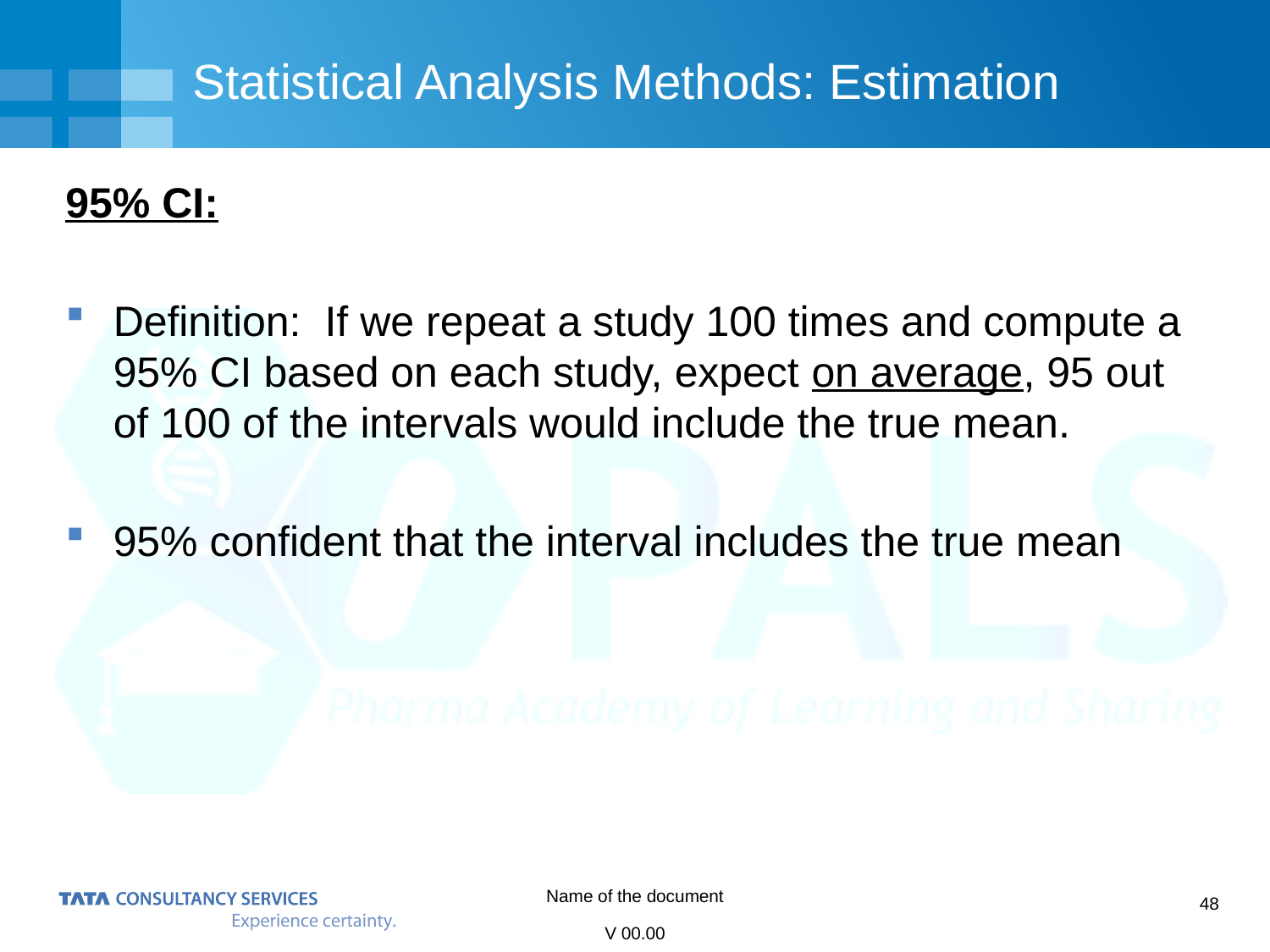

# Statistical Analysis Methods: Estimation
95% CI:

Definition:  If we repeat a study 100 times and compute a 95% CI based on each study, expect on average, 95 out of 100 of the intervals would include the true mean.

95% confident that the interval includes the true mean